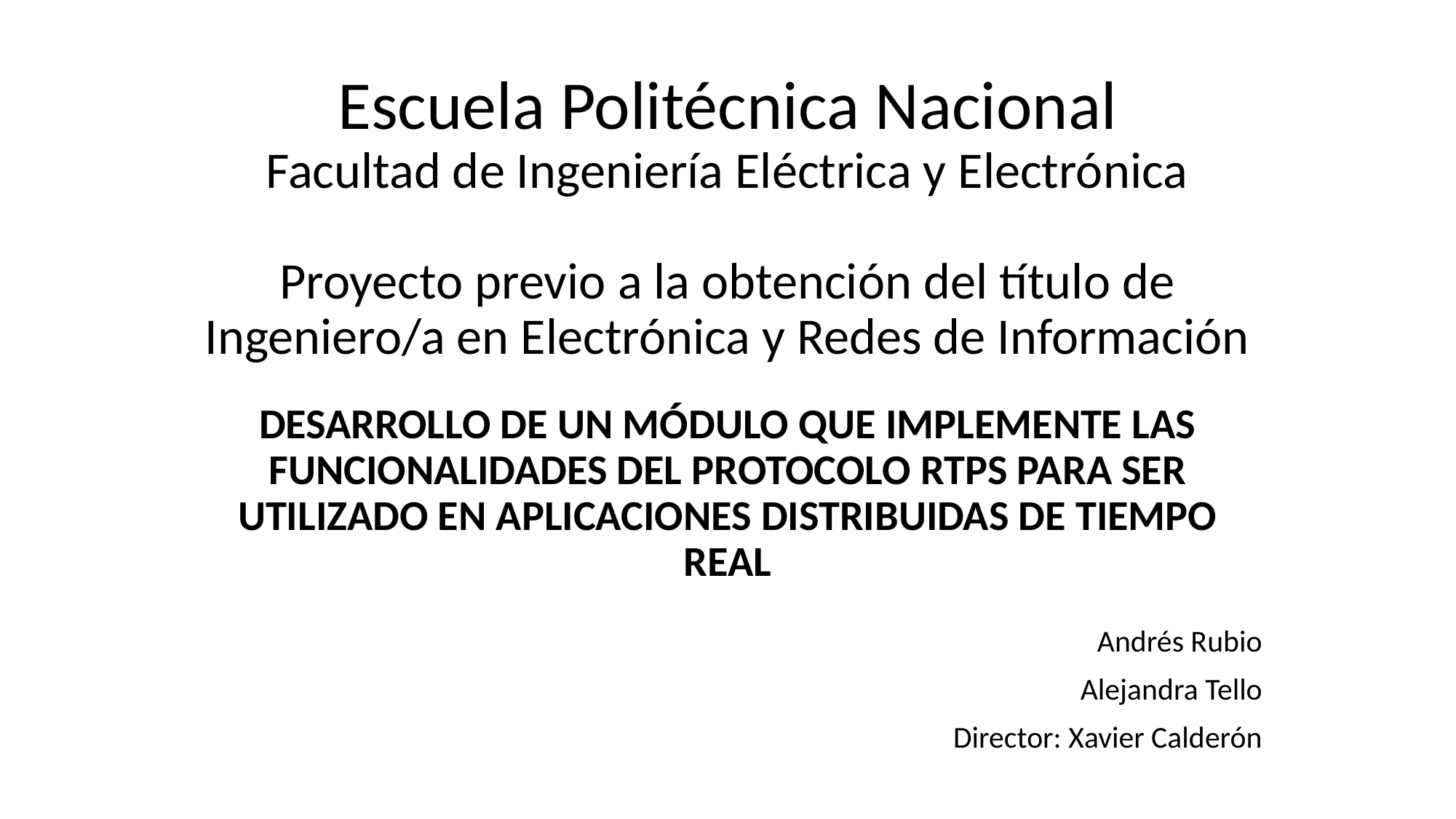

# Escuela Politécnica Nacional Facultad de Ingeniería Eléctrica y Electrónica Proyecto previo a la obtención del título de Ingeniero/a en Electrónica y Redes de Información
DESARROLLO DE UN MÓDULO QUE IMPLEMENTE LAS FUNCIONALIDADES DEL PROTOCOLO RTPS PARA SER UTILIZADO EN APLICACIONES DISTRIBUIDAS DE TIEMPO REAL

Andrés Rubio
Alejandra Tello
Director: Xavier Calderón